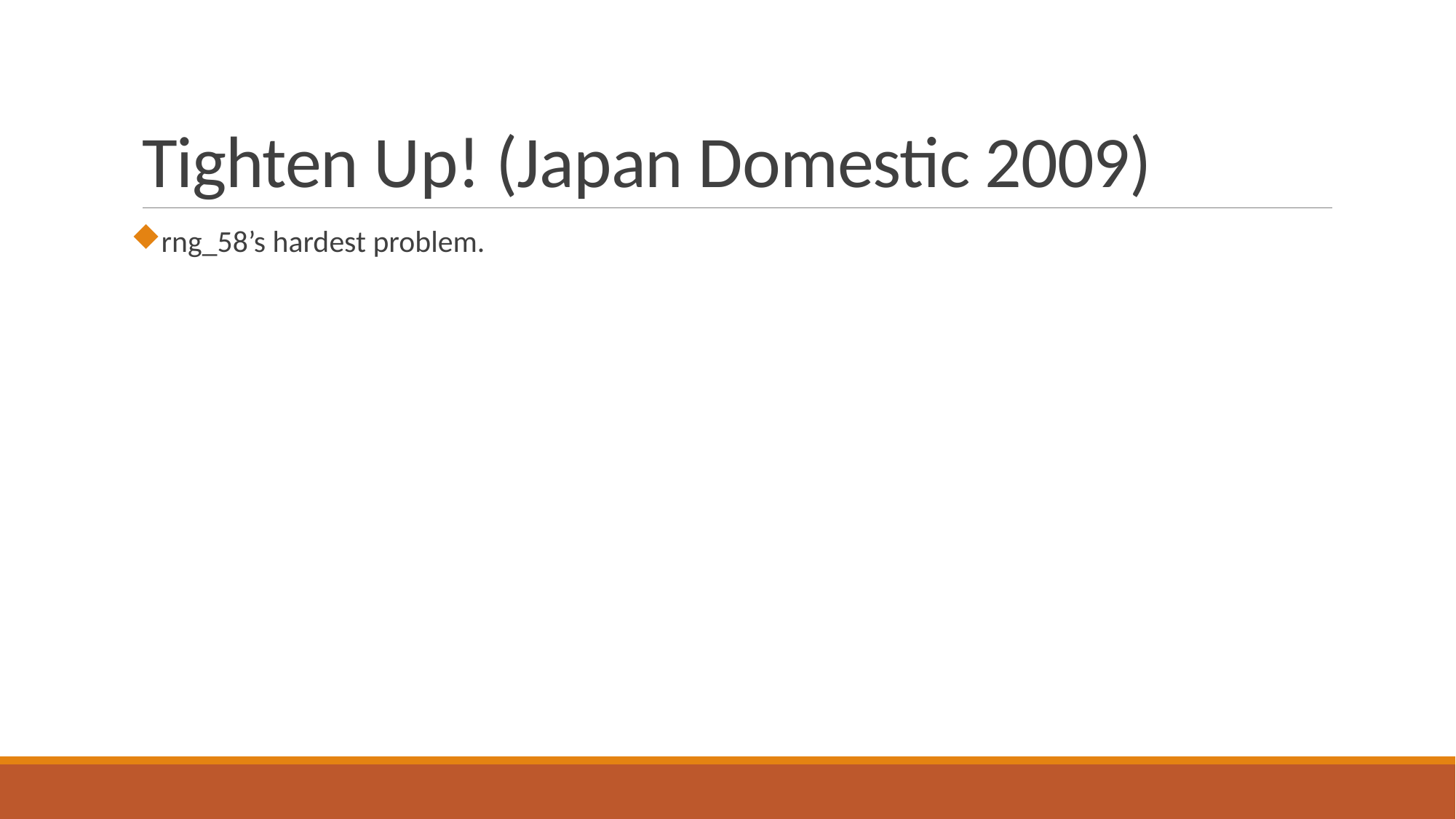

# Tighten Up! (Japan Domestic 2009)
rng_58’s hardest problem.